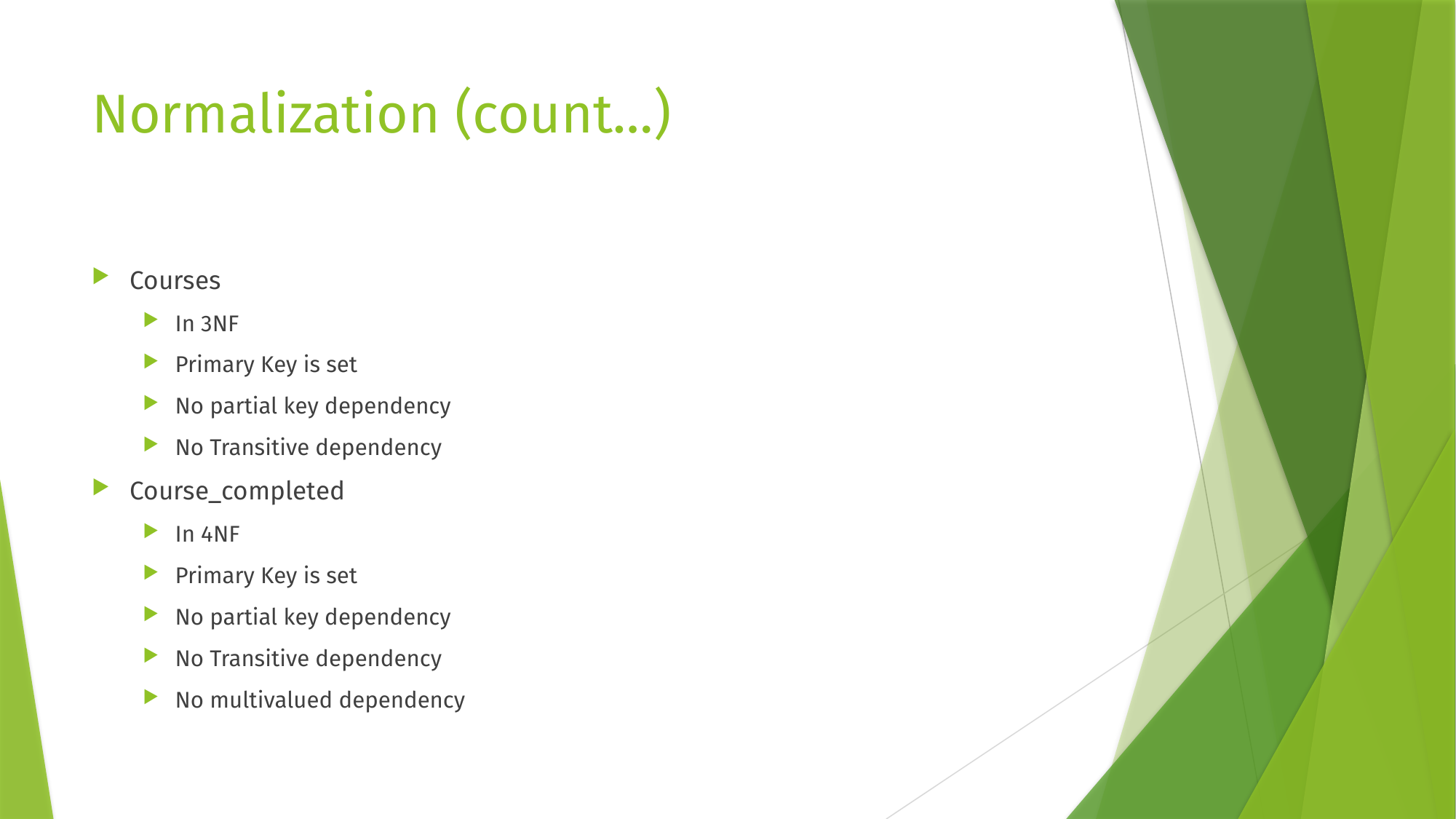

# Normalization (count…)
Courses
In 3NF
Primary Key is set
No partial key dependency
No Transitive dependency
Course_completed
In 4NF
Primary Key is set
No partial key dependency
No Transitive dependency
No multivalued dependency